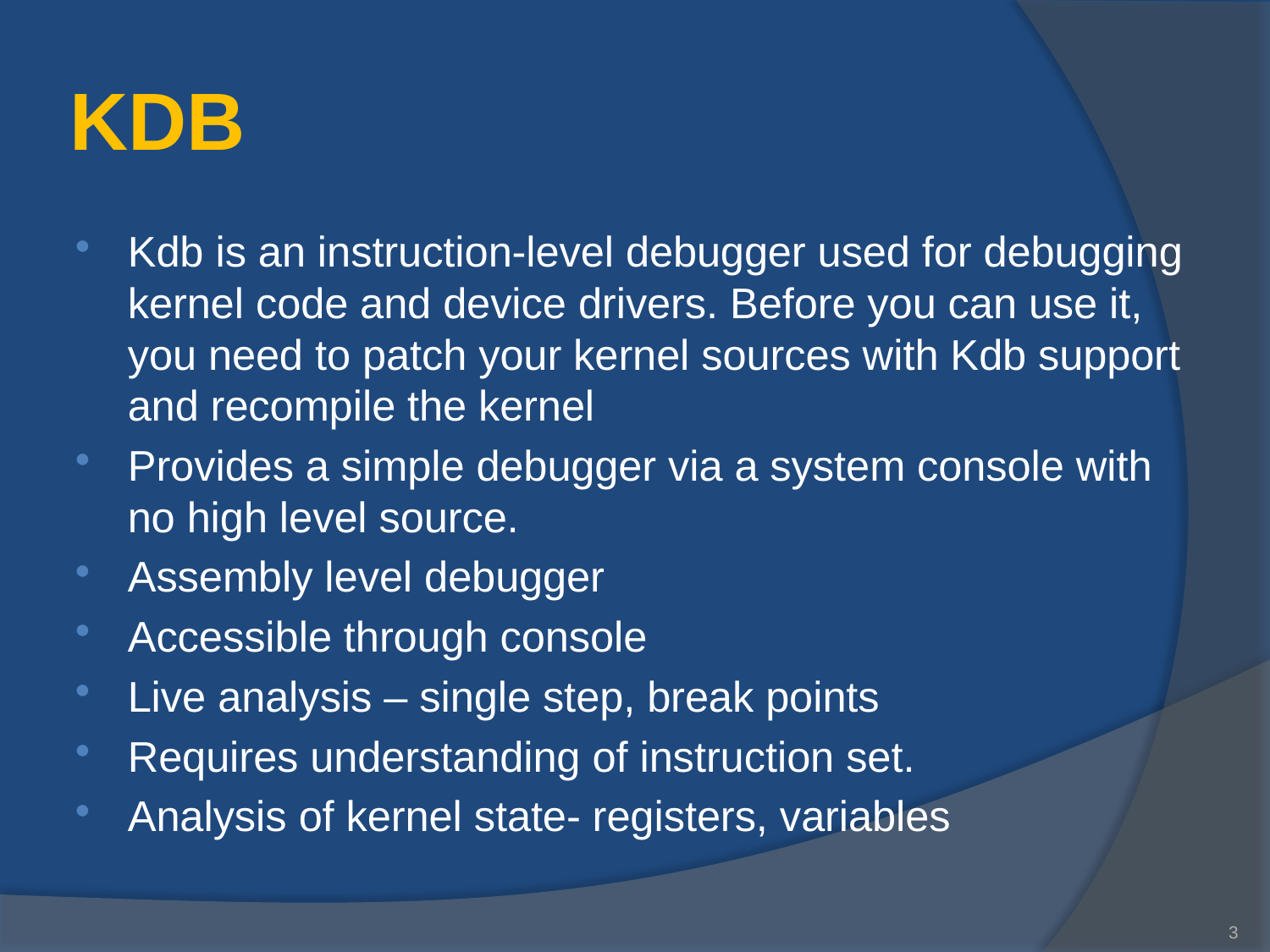

# KDB
Kdb is an instruction-level debugger used for debugging kernel code and device drivers. Before you can use it, you need to patch your kernel sources with Kdb support and recompile the kernel
Provides a simple debugger via a system console with no high level source.
Assembly level debugger
Accessible through console
Live analysis – single step, break points
Requires understanding of instruction set.
Analysis of kernel state- registers, variables

3